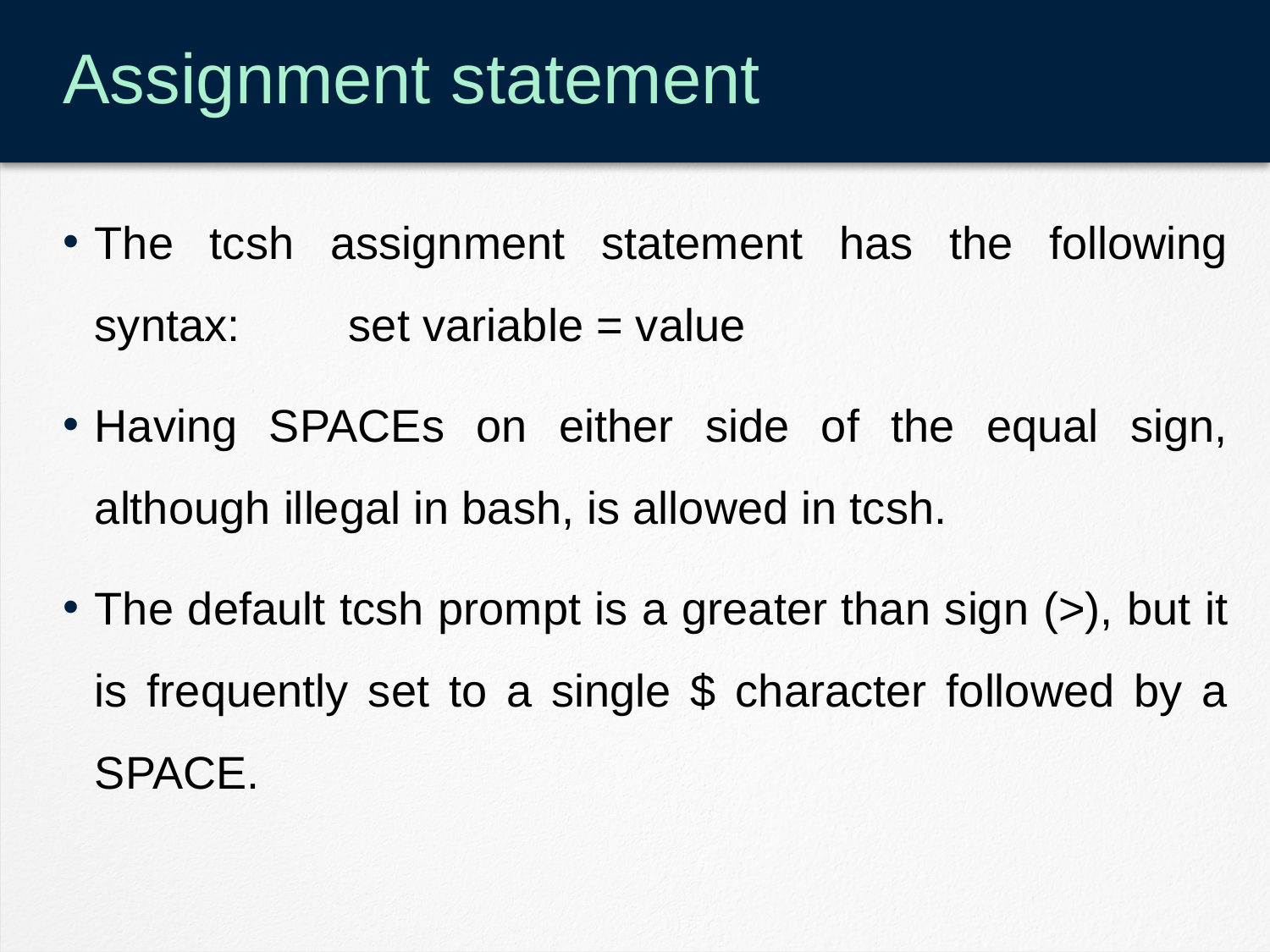

# Assignment statement
The tcsh assignment statement has the following syntax:	set variable = value
Having SPACEs on either side of the equal sign, although illegal in bash, is allowed in tcsh.
The default tcsh prompt is a greater than sign (>), but it is frequently set to a single $ character followed by a SPACE.